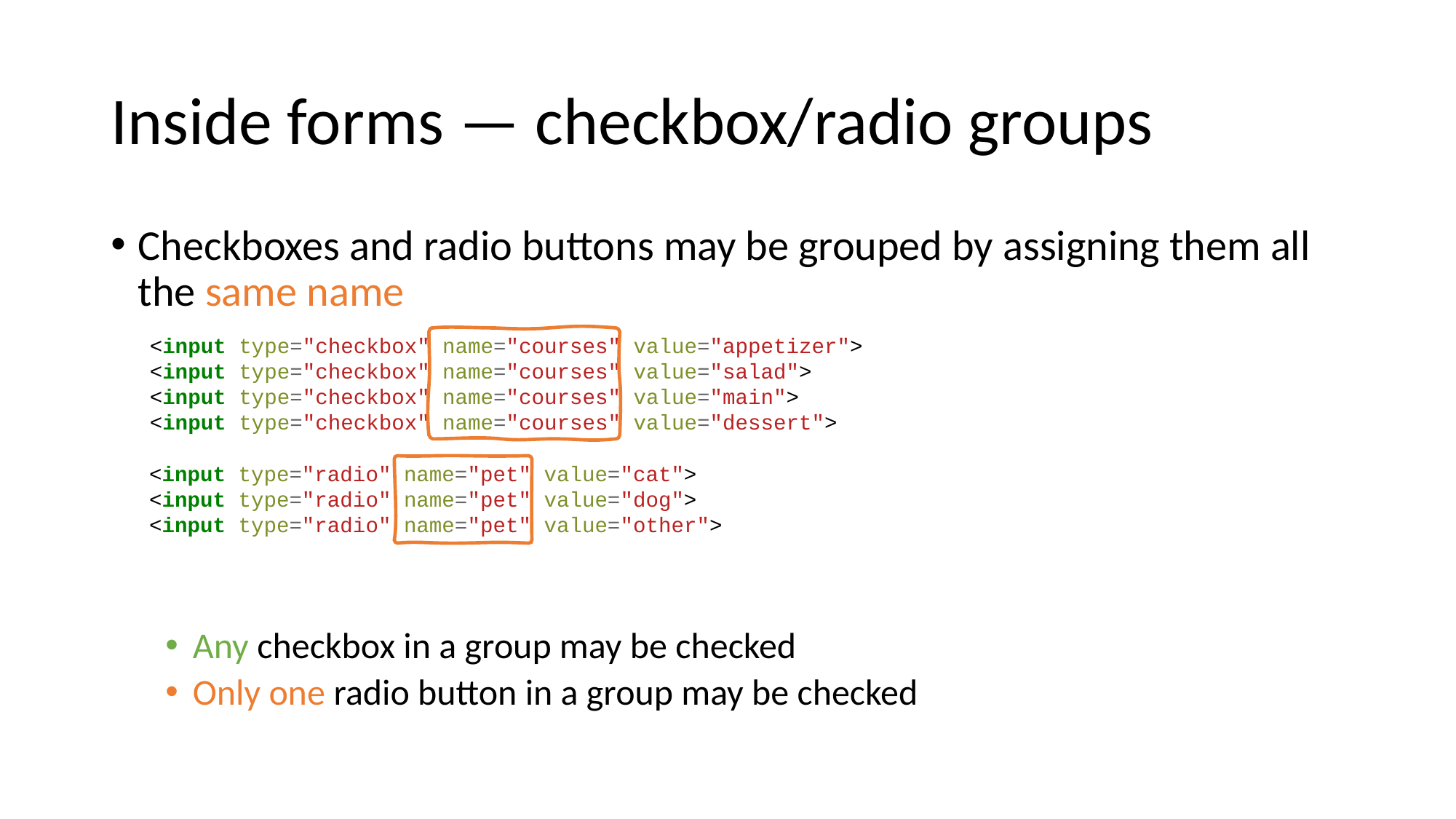

# Inside forms — checkbox/radio groups
Checkboxes and radio buttons may be grouped by assigning them all the same name

Any checkbox in a group may be checked
Only one radio button in a group may be checked
<input type="checkbox" name="courses" value="appetizer">
<input type="checkbox" name="courses" value="salad">
<input type="checkbox" name="courses" value="main">
<input type="checkbox" name="courses" value="dessert">

<input type="radio" name="pet" value="cat">
<input type="radio" name="pet" value="dog">
<input type="radio" name="pet" value="other">